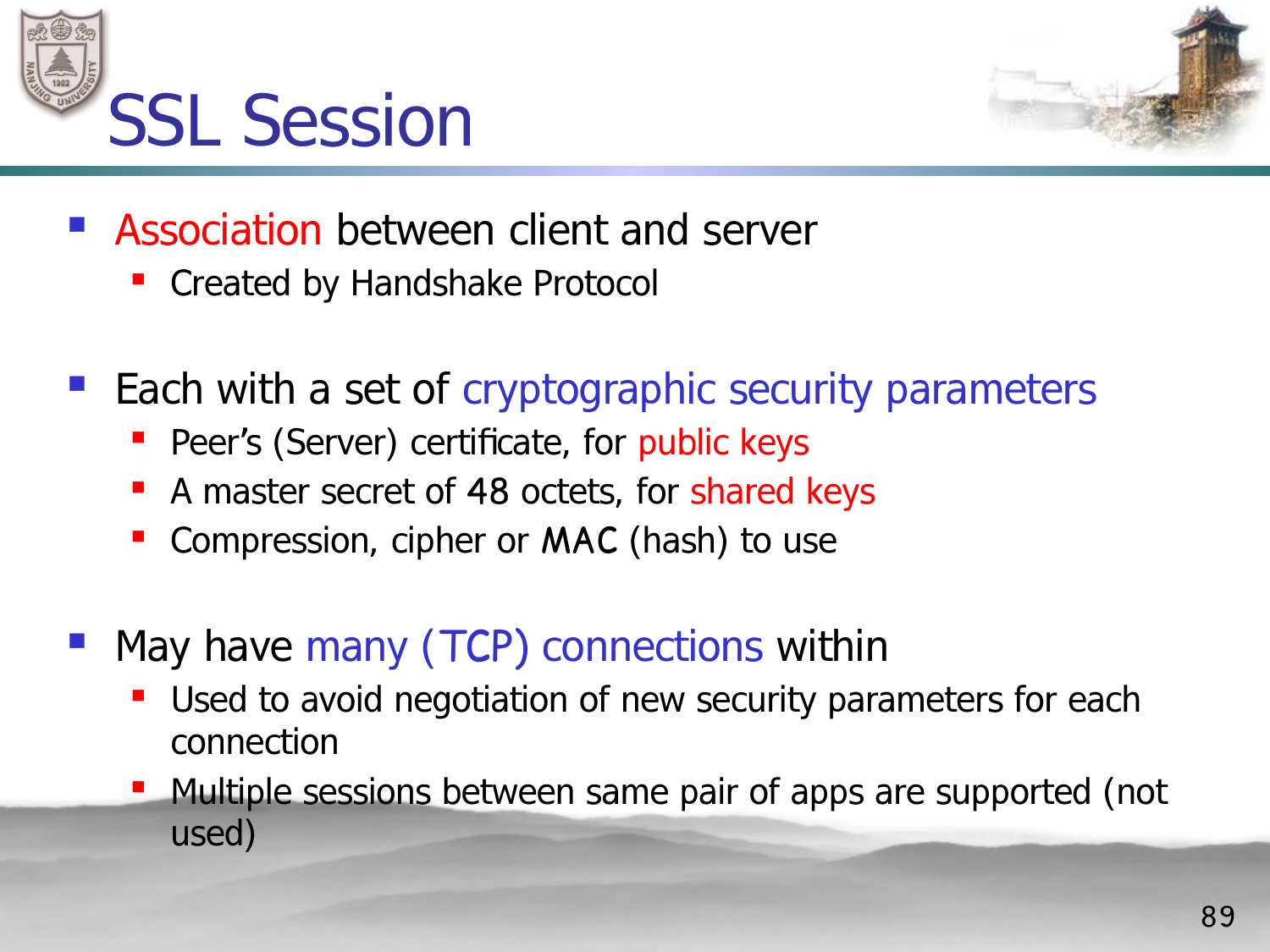

# SSL Session
Association between client and server
Created by Handshake Protocol

Each with a set of cryptographic security parameters
Peer’s (Server) certificate, for public keys
A master secret of 48 octets, for shared keys
Compression, cipher or MAC (hash) to use

May have many (TCP) connections within
Used to avoid negotiation of new security parameters for each connection
Multiple sessions between same pair of apps are supported (not used)
89